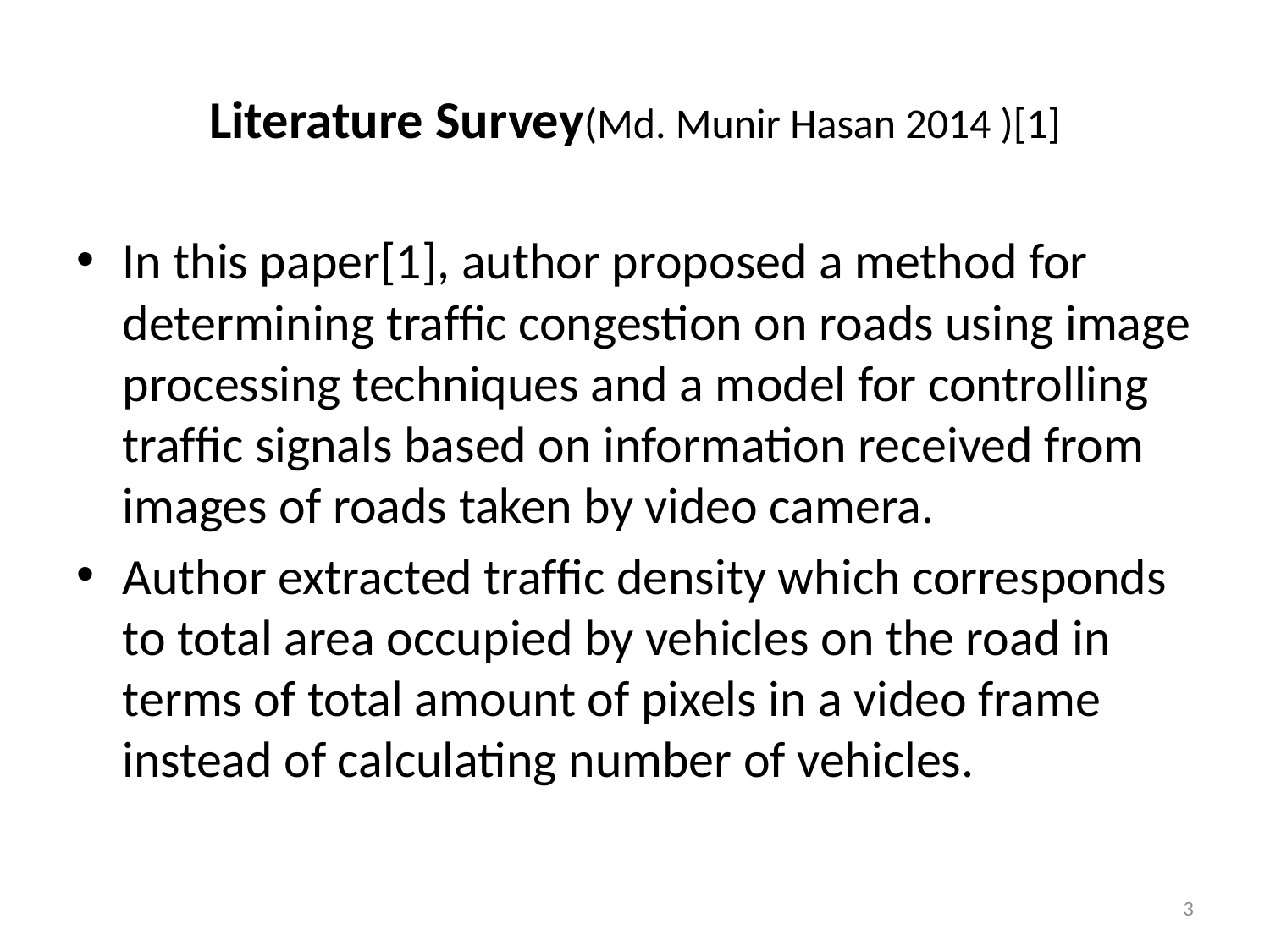

# Literature Survey(Md. Munir Hasan 2014 )[1]
In this paper[1], author proposed a method for determining trafﬁc congestion on roads using image processing techniques and a model for controlling trafﬁc signals based on information received from images of roads taken by video camera.
Author extracted trafﬁc density which corresponds to total area occupied by vehicles on the road in terms of total amount of pixels in a video frame instead of calculating number of vehicles.
3